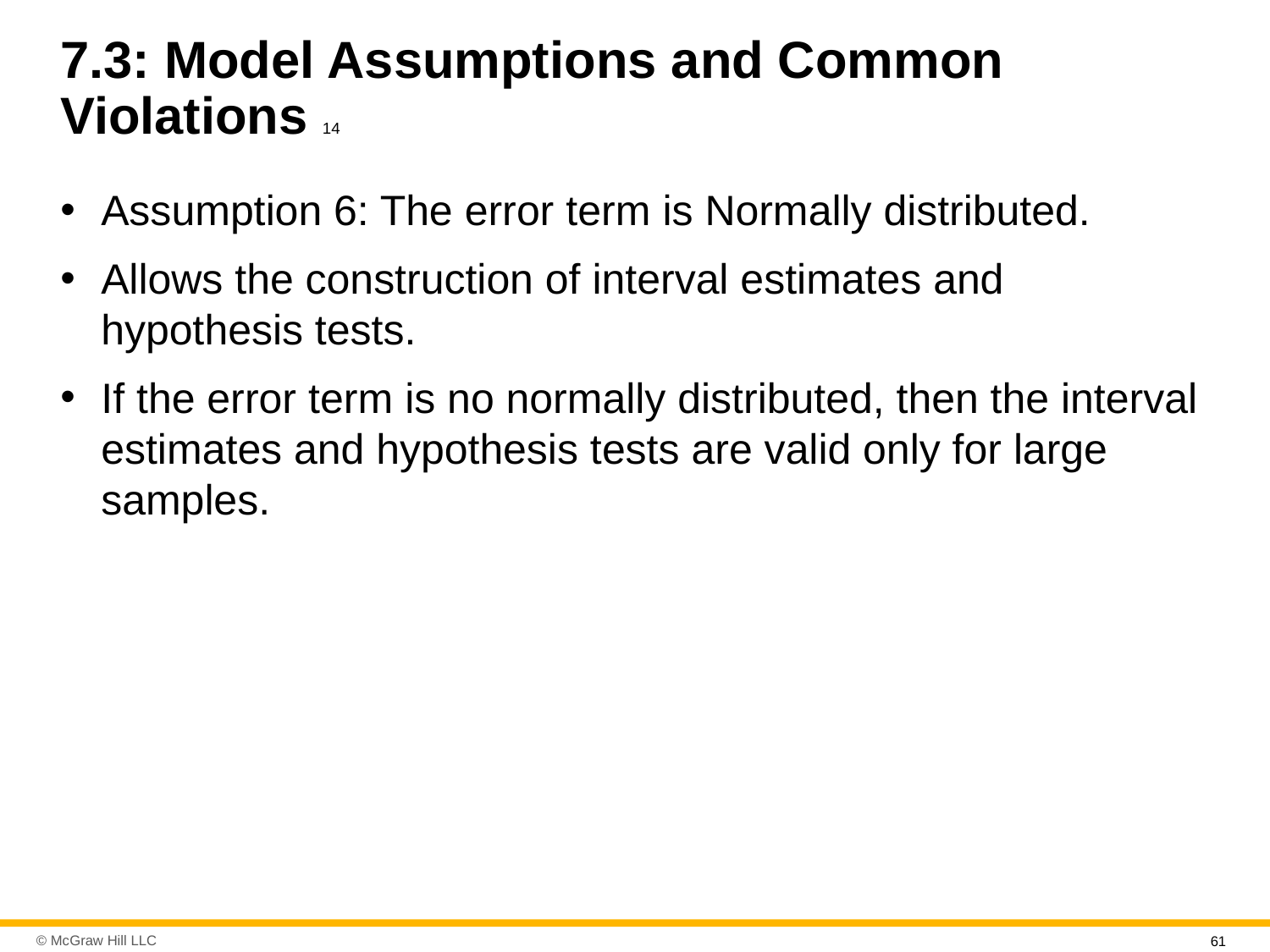

# 7.3: Model Assumptions and Common Violations 14
Assumption 6: The error term is Normally distributed.
Allows the construction of interval estimates and hypothesis tests.
If the error term is no normally distributed, then the interval estimates and hypothesis tests are valid only for large samples.
61